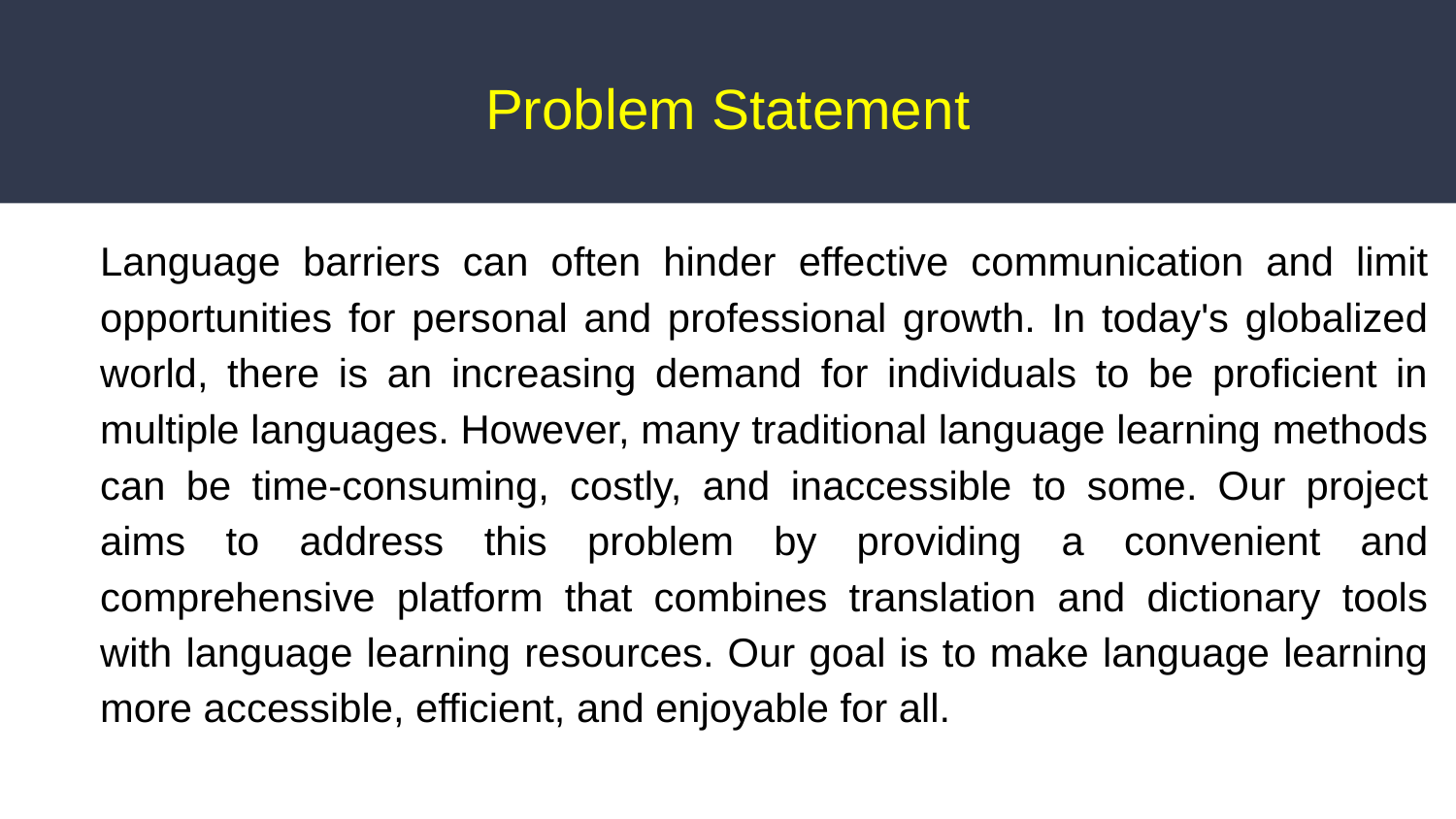

# Problem Statement

Language barriers can often hinder effective communication and limit opportunities for personal and professional growth. In today's globalized world, there is an increasing demand for individuals to be proficient in multiple languages. However, many traditional language learning methods can be time-consuming, costly, and inaccessible to some. Our project aims to address this problem by providing a convenient and comprehensive platform that combines translation and dictionary tools with language learning resources. Our goal is to make language learning more accessible, efficient, and enjoyable for all.

r Rates